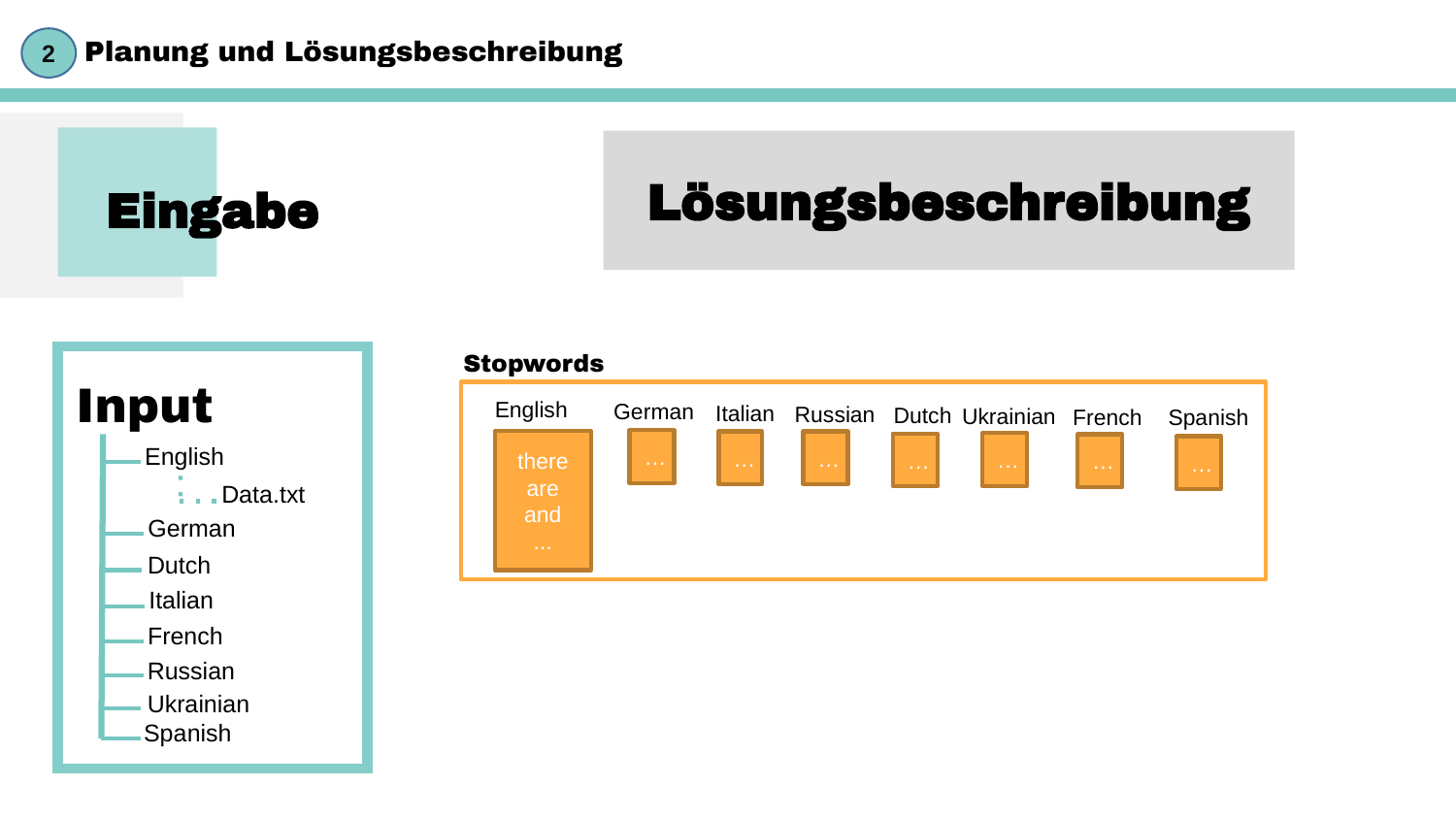

Planung und Lösungsbeschreibung

2

Lösungsbeschreibung
Eingabe
Stopwords

Input
English
Data.txt
German
Dutch
Italian
French
Russian
Ukrainian

English
German
Italian
Russian
Dutch
Ukrainian
French
Spanish
…
there
are
and
...
…
…
…
…
…
…
Spanish